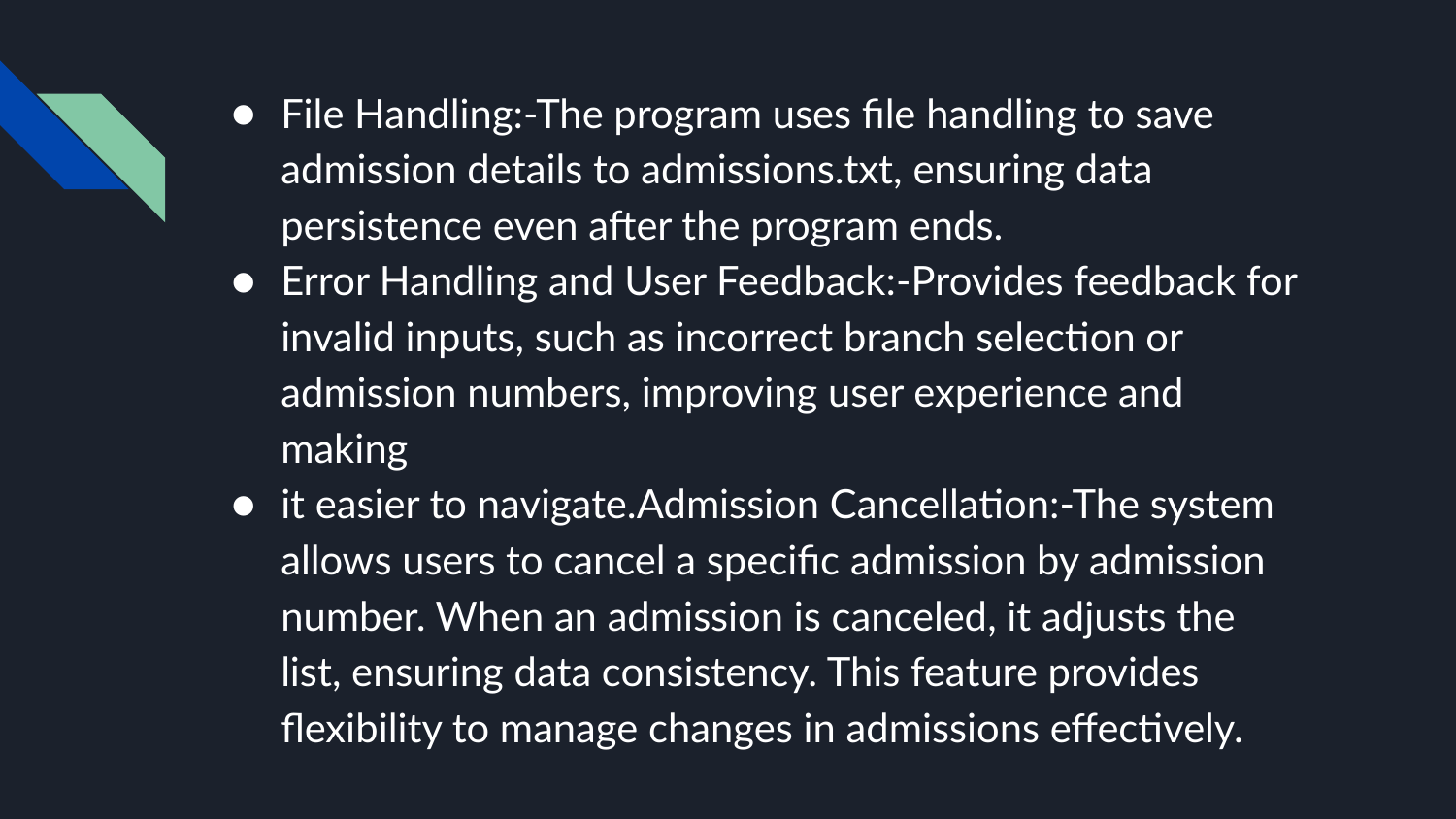

File Handling:-The program uses file handling to save admission details to admissions.txt, ensuring data persistence even after the program ends.
Error Handling and User Feedback:-Provides feedback for invalid inputs, such as incorrect branch selection or admission numbers, improving user experience and making
it easier to navigate.Admission Cancellation:-The system allows users to cancel a specific admission by admission number. When an admission is canceled, it adjusts the list, ensuring data consistency. This feature provides flexibility to manage changes in admissions effectively.